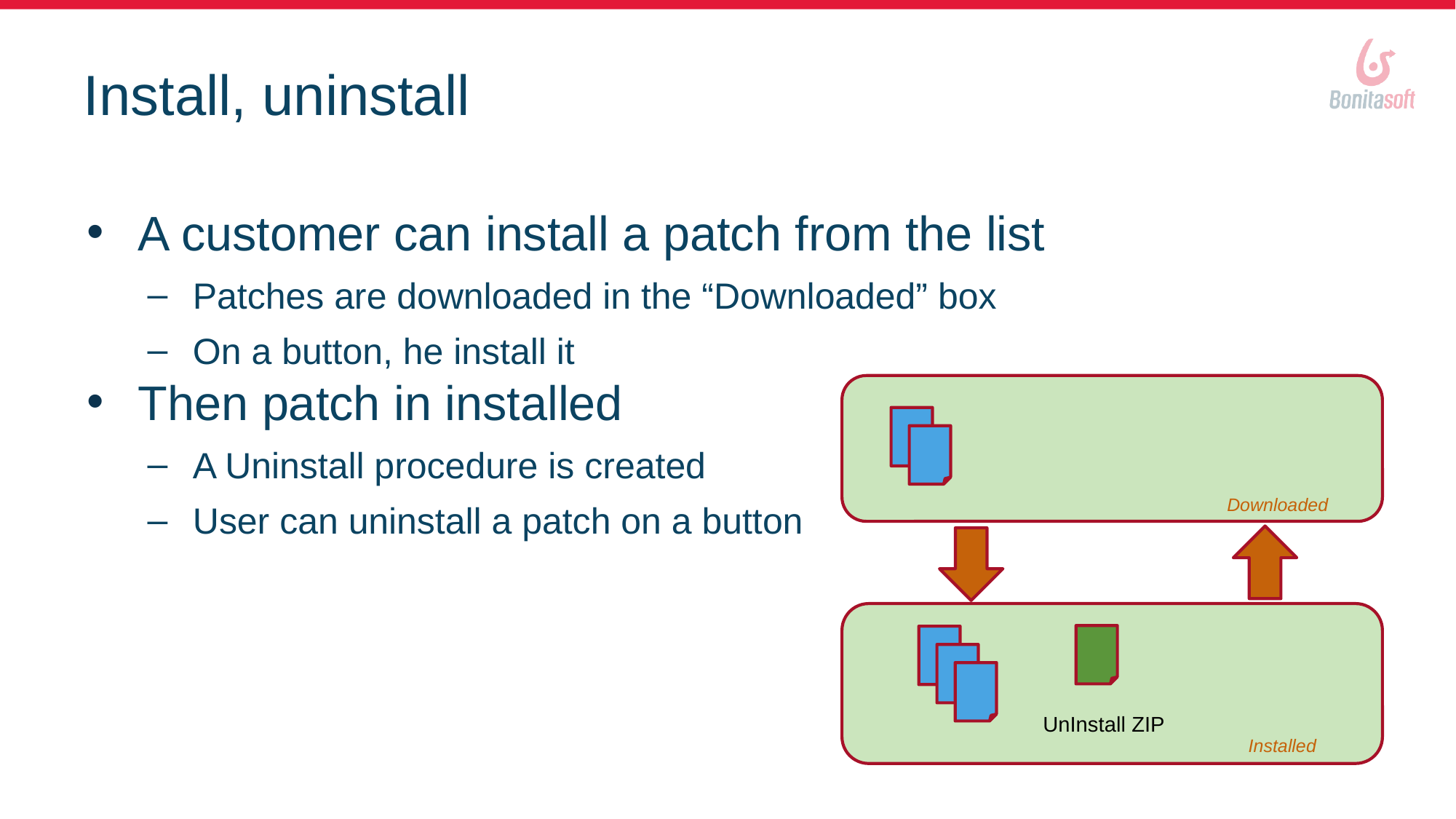

# Install, uninstall
A customer can install a patch from the list
Patches are downloaded in the “Downloaded” box
On a button, he install it
Then patch in installed
A Uninstall procedure is created
User can uninstall a patch on a button

Downloaded

Installation
Deinstallation

UnInstall ZIP
Installed